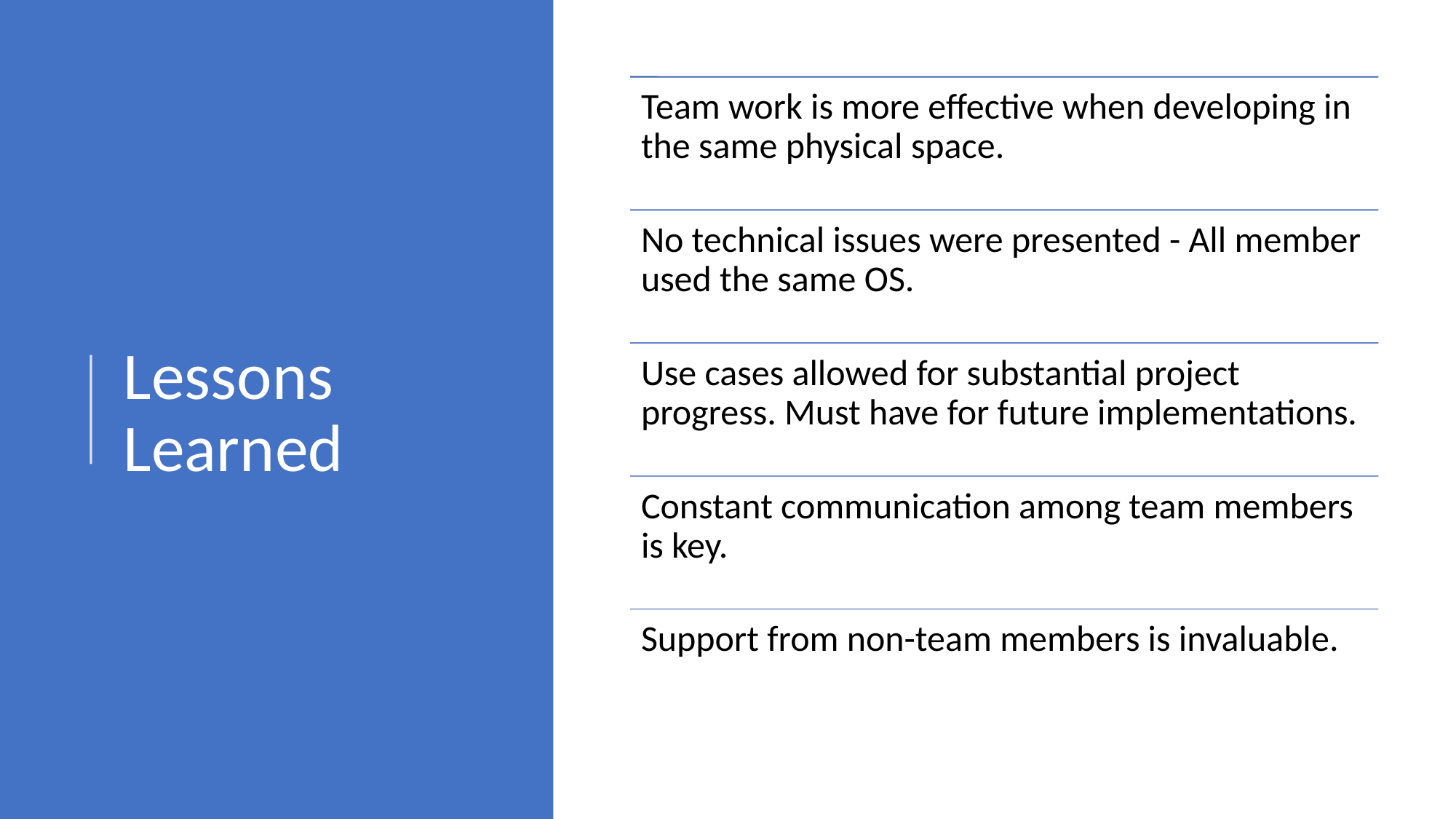

Team work is more effective when developing in the same physical space.
No technical issues were presented - All member used the same OS.
Use cases allowed for substantial project progress. Must have for future implementations.
Constant communication among team members is key.
Support from non-team members is invaluable.
# Lessons Learned